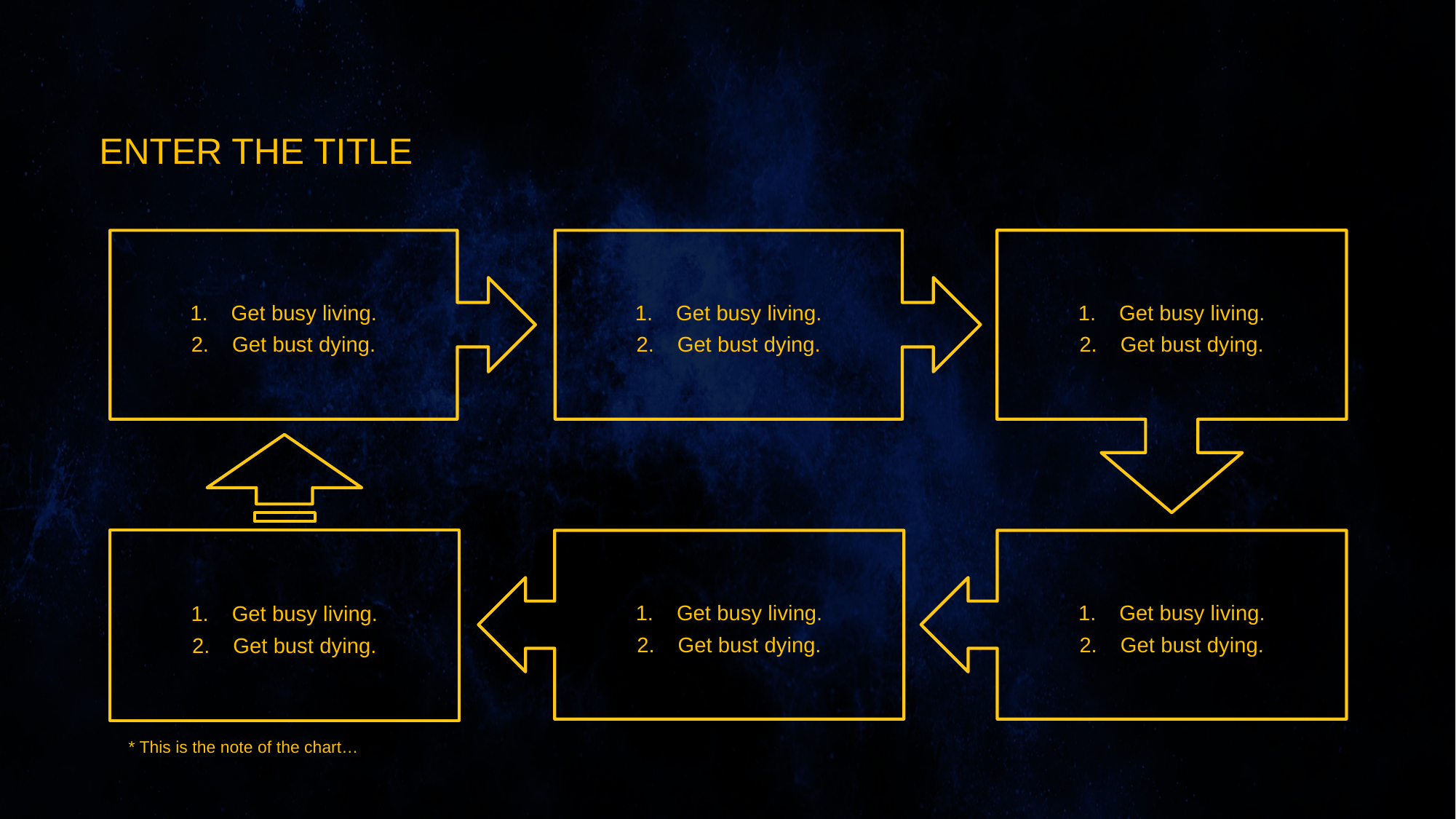

ENTER THE TITLE
Get busy living.
Get bust dying.
Get busy living.
Get bust dying.
Get busy living.
Get bust dying.

Get busy living.
Get bust dying.
Get busy living.
Get bust dying.
Get busy living.
Get bust dying.
* This is the note of the chart…